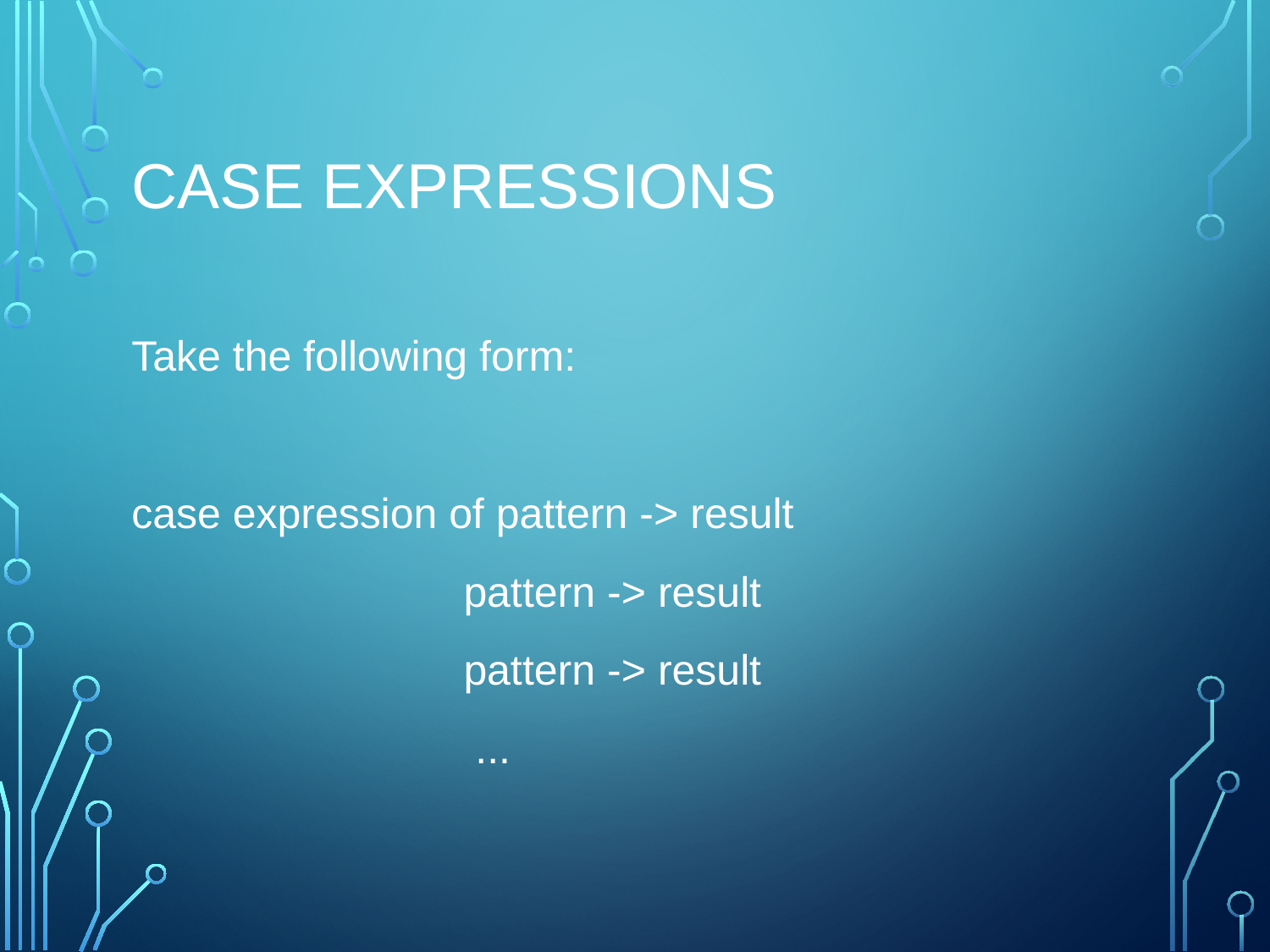

# Case Expressions
Take the following form:

case expression of pattern -> result
                            pattern -> result
                            pattern -> result
                             ...